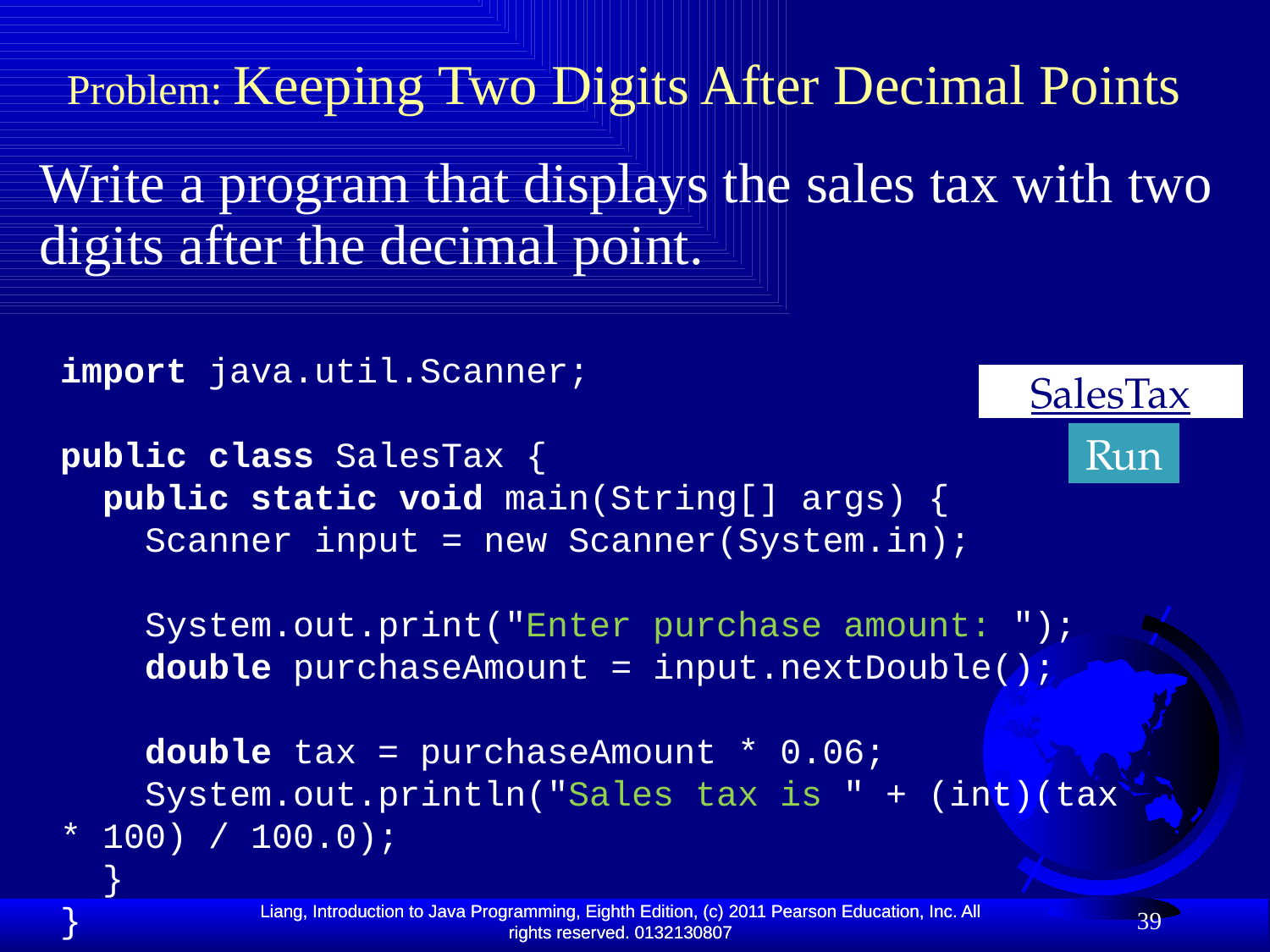

# Problem: Keeping Two Digits After Decimal Points
Write a program that displays the sales tax with two digits after the decimal point.
import java.util.Scanner;
public class SalesTax {
  public static void main(String[] args) {
    Scanner input = new Scanner(System.in);
    System.out.print("Enter purchase amount: ");
    double purchaseAmount = input.nextDouble();
    double tax = purchaseAmount * 0.06;
    System.out.println("Sales tax is " + (int)(tax * 100) / 100.0);
  }
}
SalesTax

Run

39